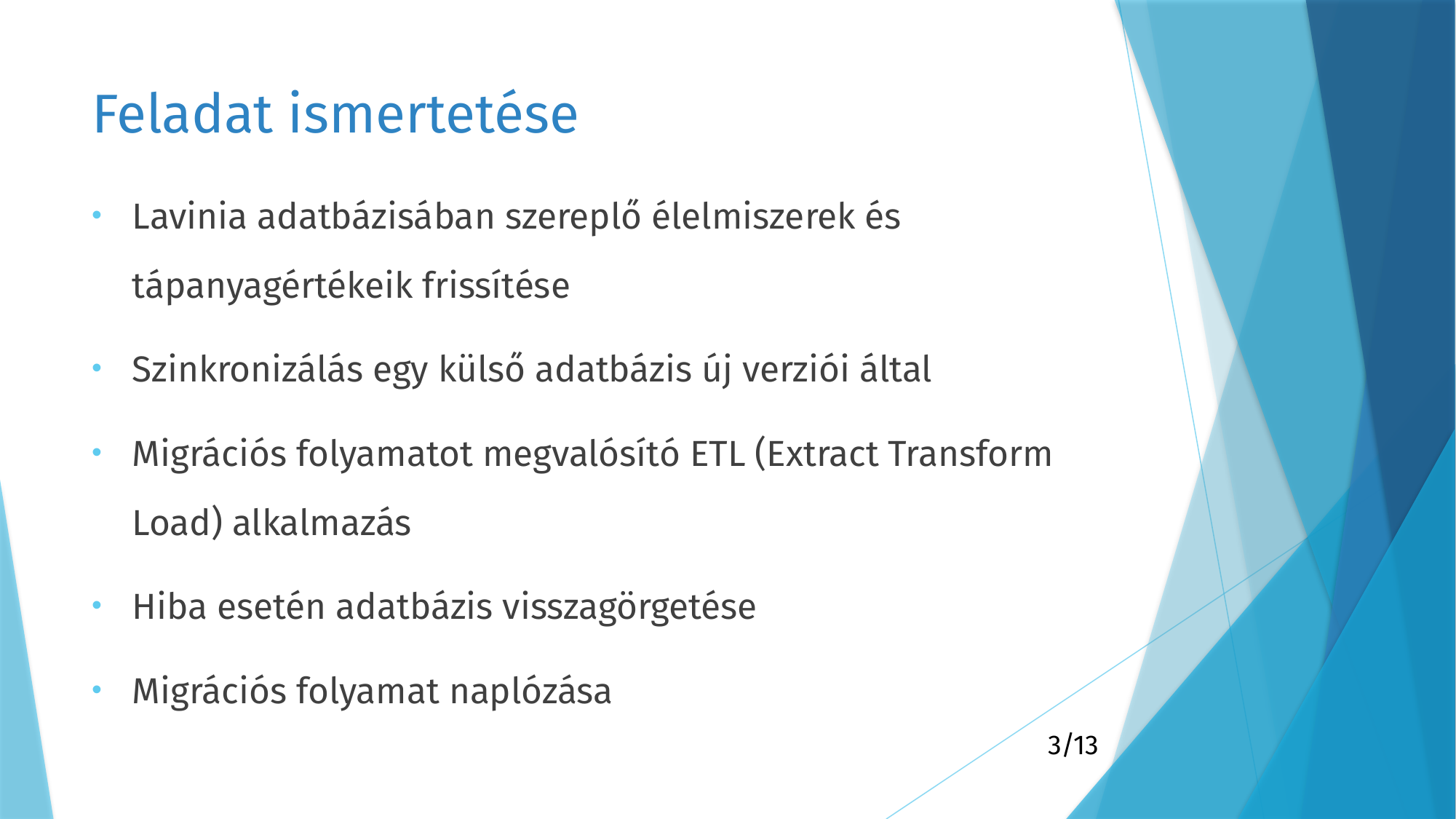

# Feladat ismertetése
Lavinia adatbázisában szereplő élelmiszerek és tápanyagértékeik frissítése
Szinkronizálás egy külső adatbázis új verziói által
Migrációs folyamatot megvalósító ETL (Extract Transform Load) alkalmazás
Hiba esetén adatbázis visszagörgetése
Migrációs folyamat naplózása
3/13